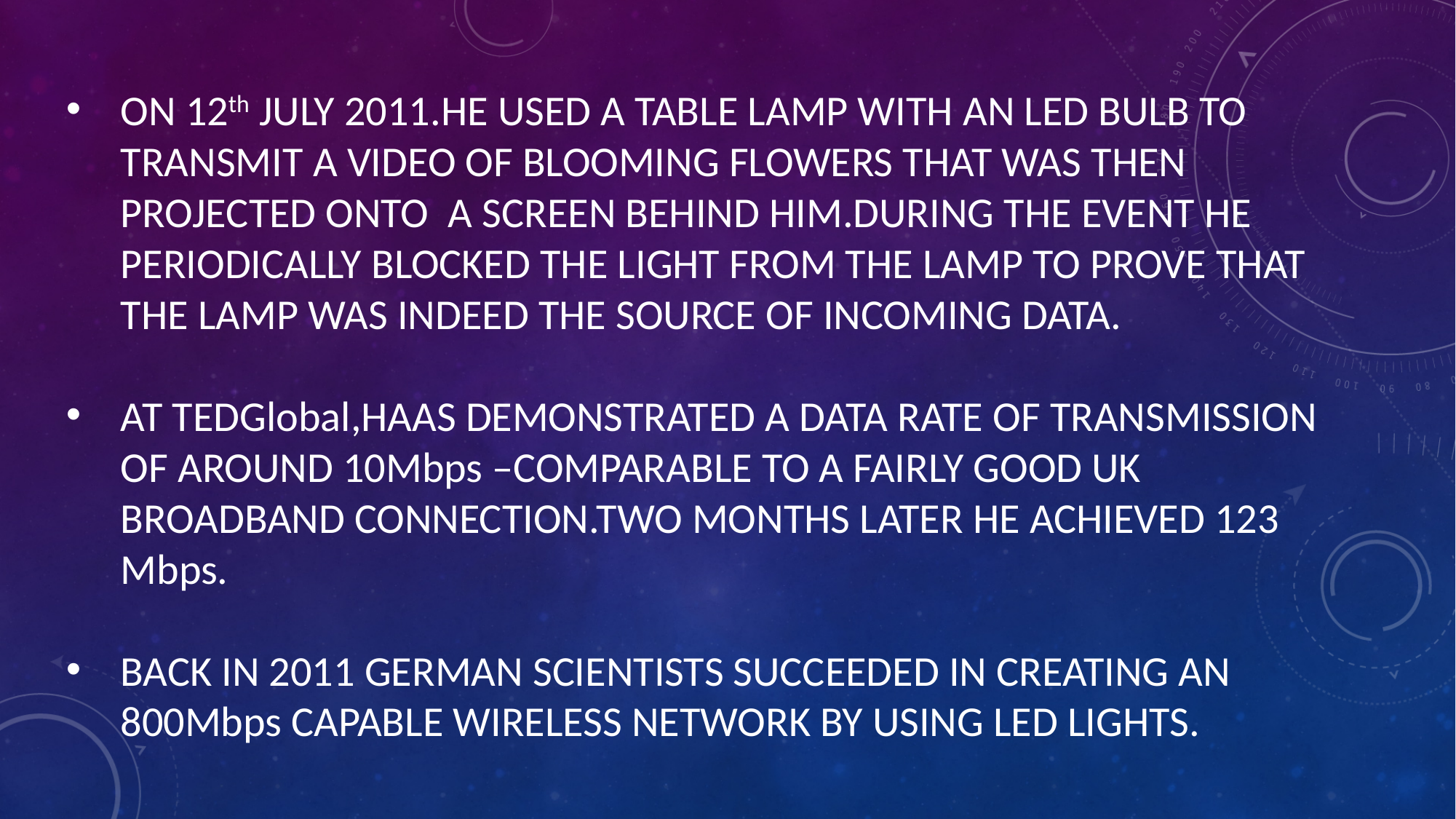

ON 12th JULY 2011.HE USED A TABLE LAMP WITH AN LED BULB TO TRANSMIT A VIDEO OF BLOOMING FLOWERS THAT WAS THEN PROJECTED ONTO  A SCREEN BEHIND HIM.DURING THE EVENT HE PERIODICALLY BLOCKED THE LIGHT FROM THE LAMP TO PROVE THAT THE LAMP WAS INDEED THE SOURCE OF INCOMING DATA.

AT TEDGlobal,HAAS DEMONSTRATED A DATA RATE OF TRANSMISSION OF AROUND 10Mbps –COMPARABLE TO A FAIRLY GOOD UK BROADBAND CONNECTION.TWO MONTHS LATER HE ACHIEVED 123 Mbps.

BACK IN 2011 GERMAN SCIENTISTS SUCCEEDED IN CREATING AN 800Mbps CAPABLE WIRELESS NETWORK BY USING LED LIGHTS.